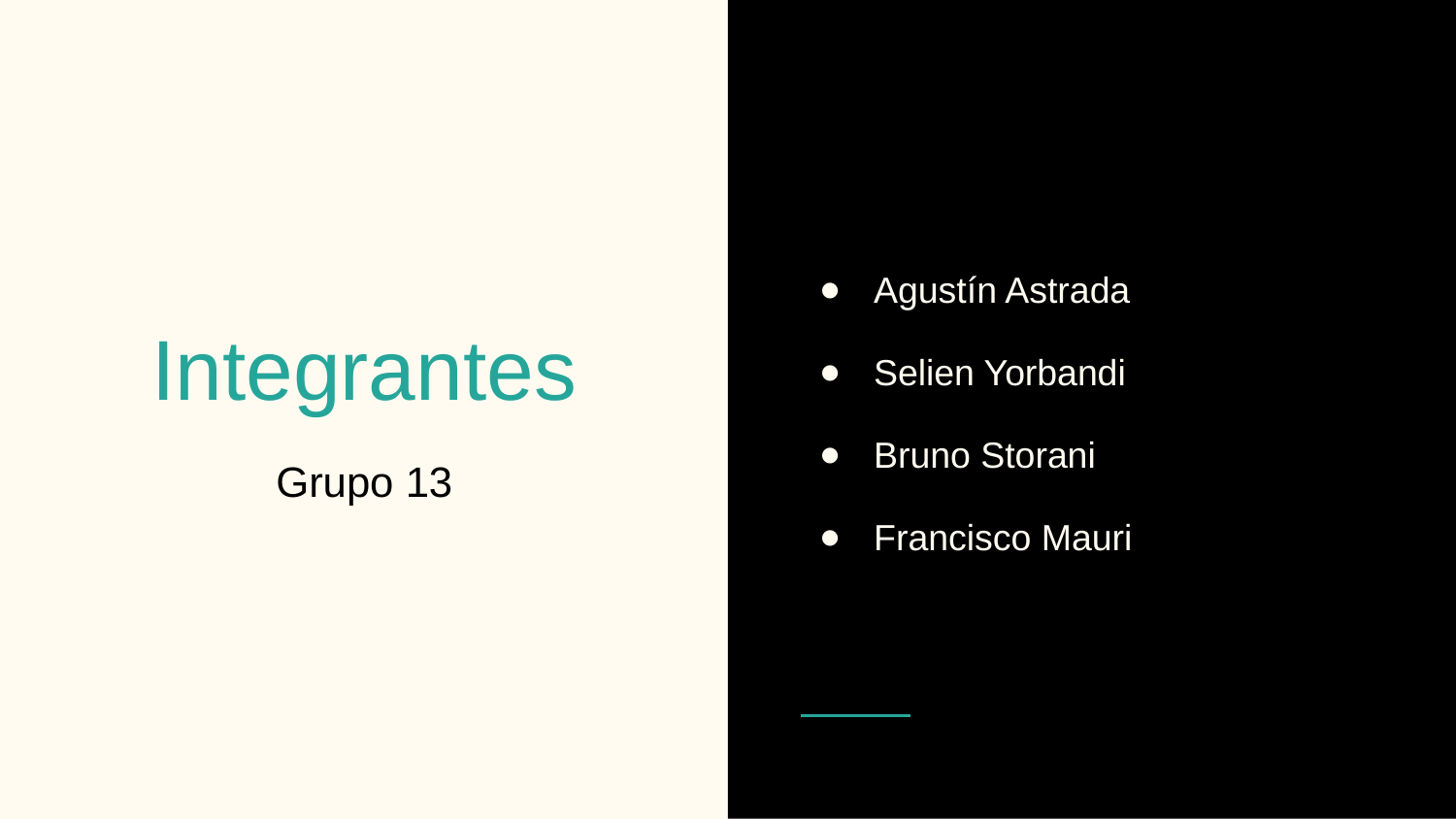

Agustín Astrada
Selien Yorbandi
Bruno Storani
Francisco Mauri
# Integrantes
Grupo 13